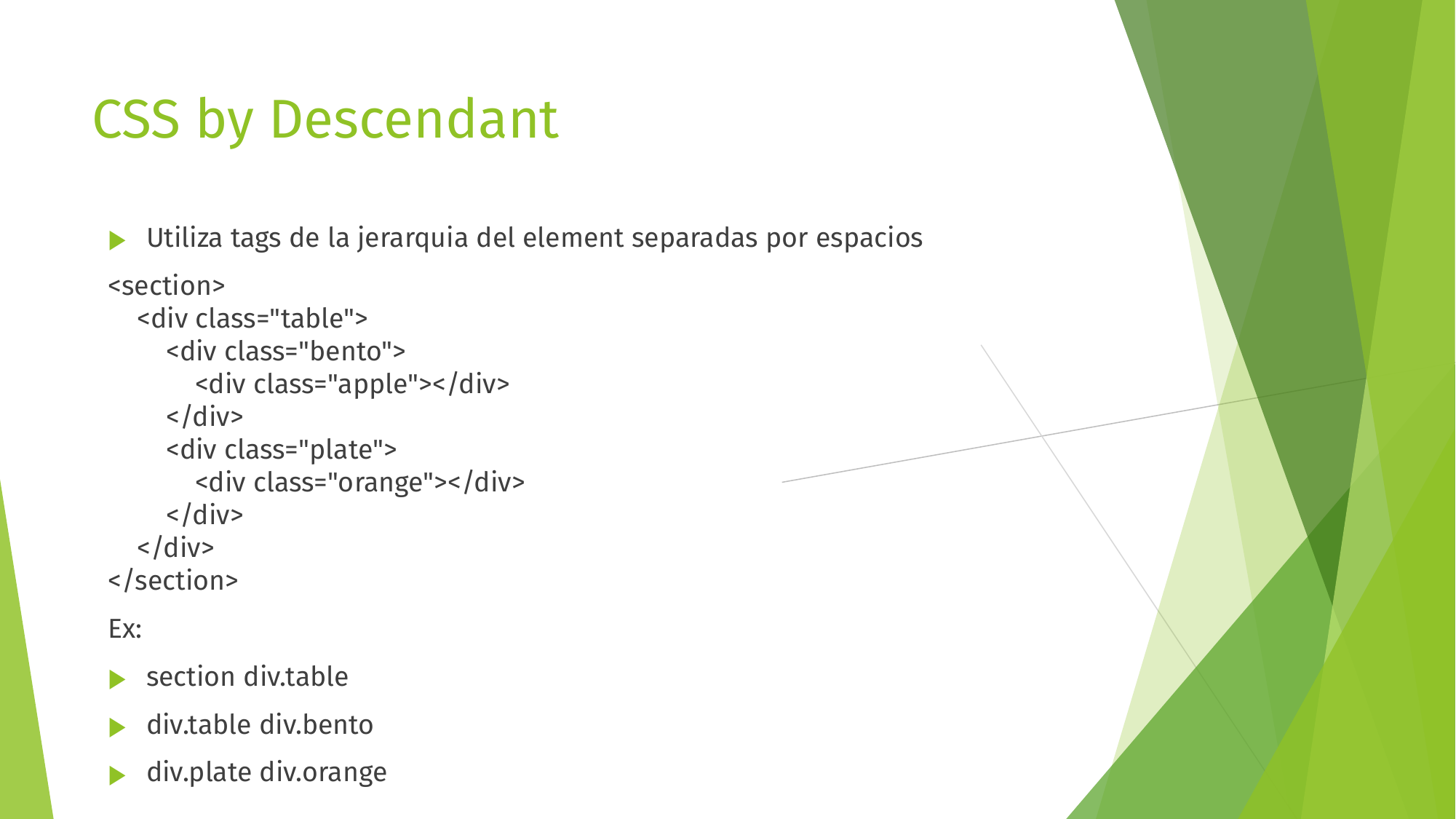

# CSS by Descendant
Utiliza tags de la jerarquia del element separadas por espacios
<section>
    <div class="table">
        <div class="bento">
            <div class="apple"></div>
        </div>
        <div class="plate">
            <div class="orange"></div>
        </div>
    </div>
</section>
Ex:
section div.table
div.table div.bento
div.plate div.orange